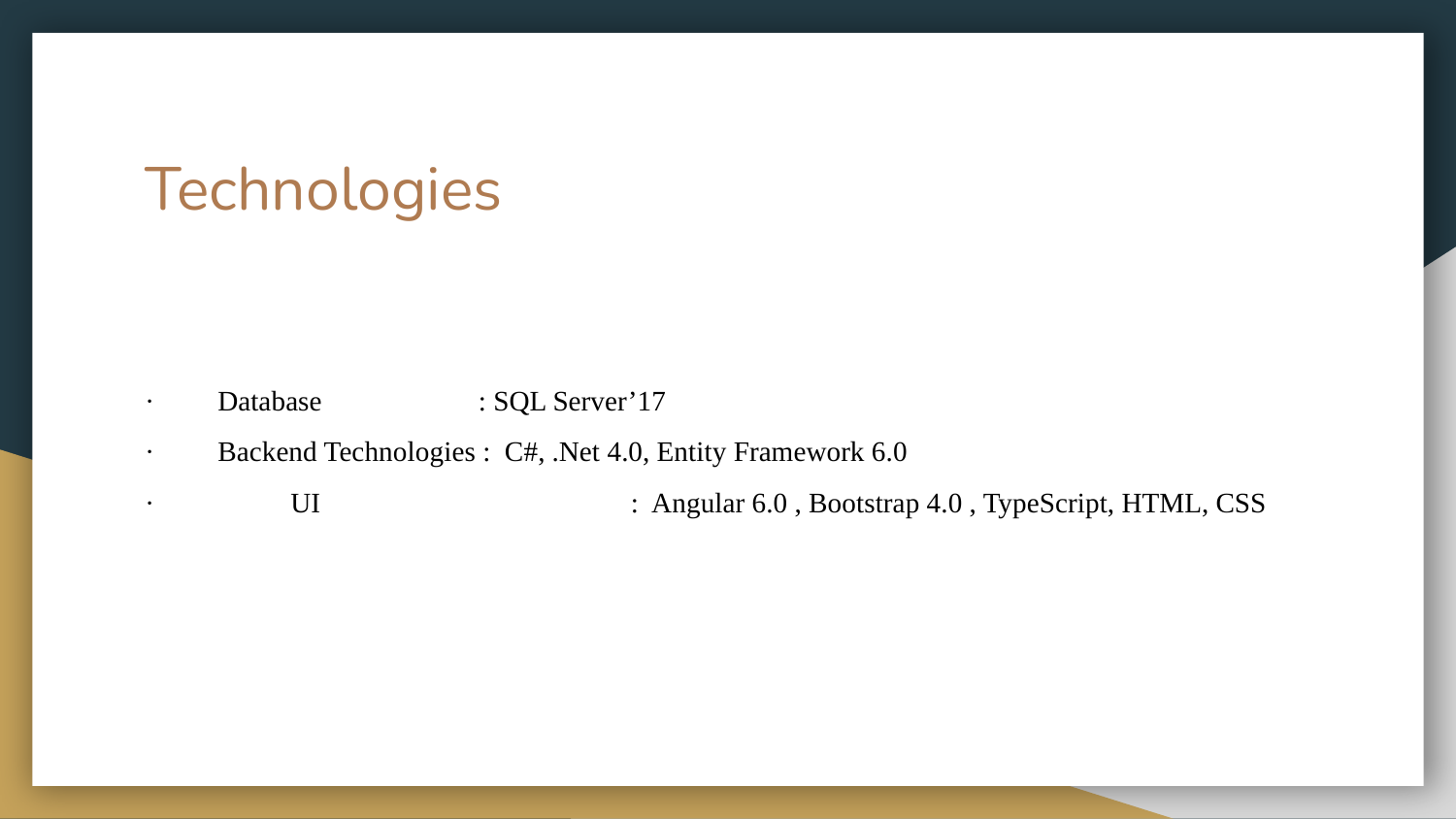

# Technologies

·         Database            	      : SQL Server’17
·         Backend Technologies :  C#, .Net 4.0, Entity Framework 6.0
·     	UI                       	       :  Angular 6.0 , Bootstrap 4.0 , TypeScript, HTML, CSS